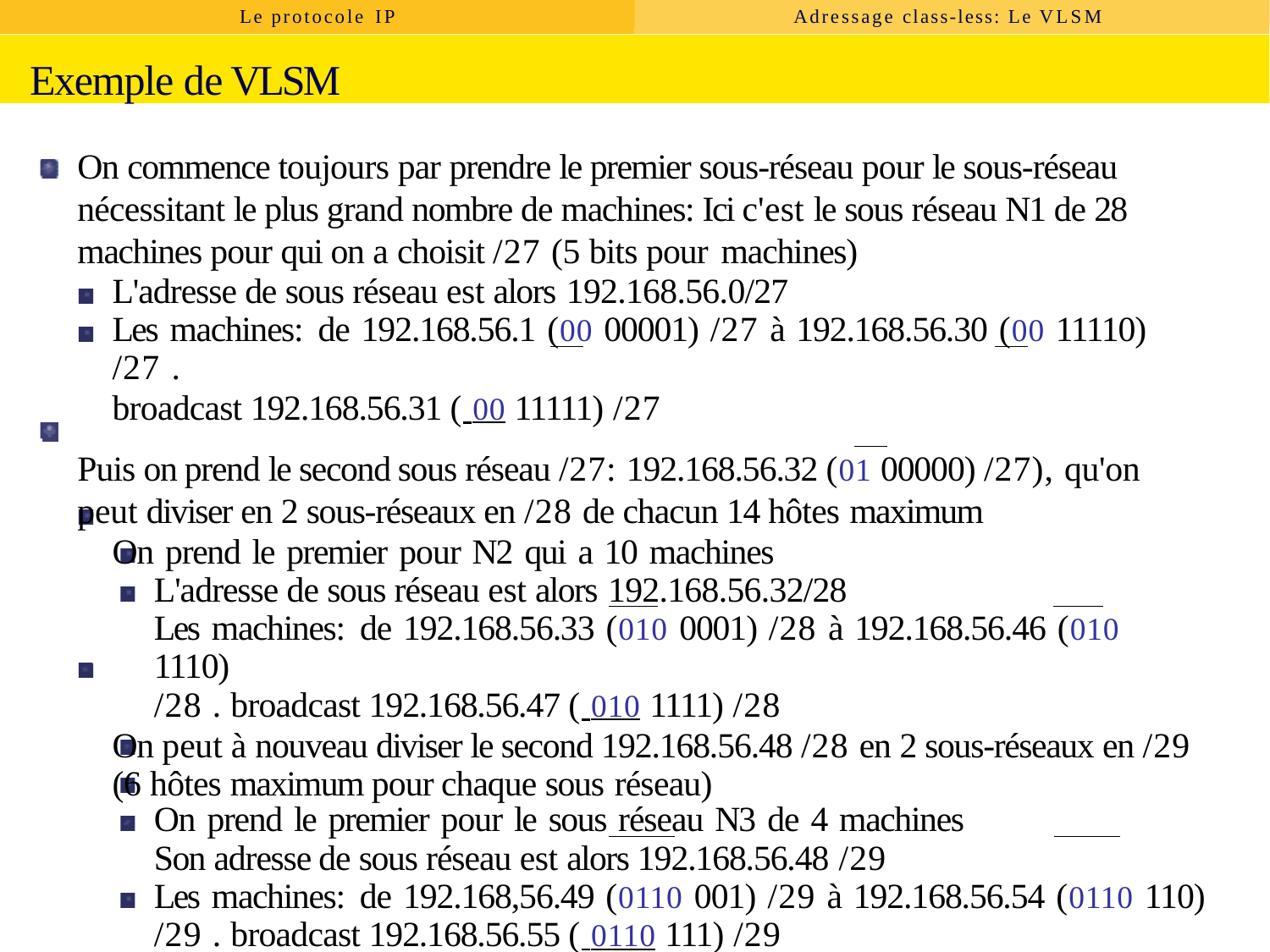

Le protocole IP
Adressage class-less: Le VLSM
Exemple de VLSM
On commence toujours par prendre le premier sous-réseau pour le sous-réseau  nécessitant le plus grand nombre de machines: Ici c'est le sous réseau N1 de 28  machines pour qui on a choisit /27 (5 bits pour machines)
L'adresse de sous réseau est alors 192.168.56.0/27
Les machines: de 192.168.56.1 (00 00001) /27 à 192.168.56.30 (00 11110) /27 .
broadcast 192.168.56.31 ( 00 11111) /27
Puis on prend le second sous réseau /27: 192.168.56.32 (01 00000) /27), qu'on  peut diviser en 2 sous-réseaux en /28 de chacun 14 hôtes maximum
On prend le premier pour N2 qui a 10 machines
L'adresse de sous réseau est alors 192.168.56.32/28
Les machines: de 192.168.56.33 (010 0001) /28 à 192.168.56.46 (010 1110)
/28 . broadcast 192.168.56.47 ( 010 1111) /28
On peut à nouveau diviser le second 192.168.56.48 /28 en 2 sous-réseaux en /29  (6 hôtes maximum pour chaque sous réseau)
On prend le premier pour le sous réseau N3 de 4 machines
Son adresse de sous réseau est alors 192.168.56.48 /29
Les machines: de 192.168,56.49 (0110 001) /29 à 192.168.56.54 (0110 110)
/29 . broadcast 192.168.56.55 ( 0110 111) /29
et le second 192.168.56.56 /29 reste disponible pour un usage futur